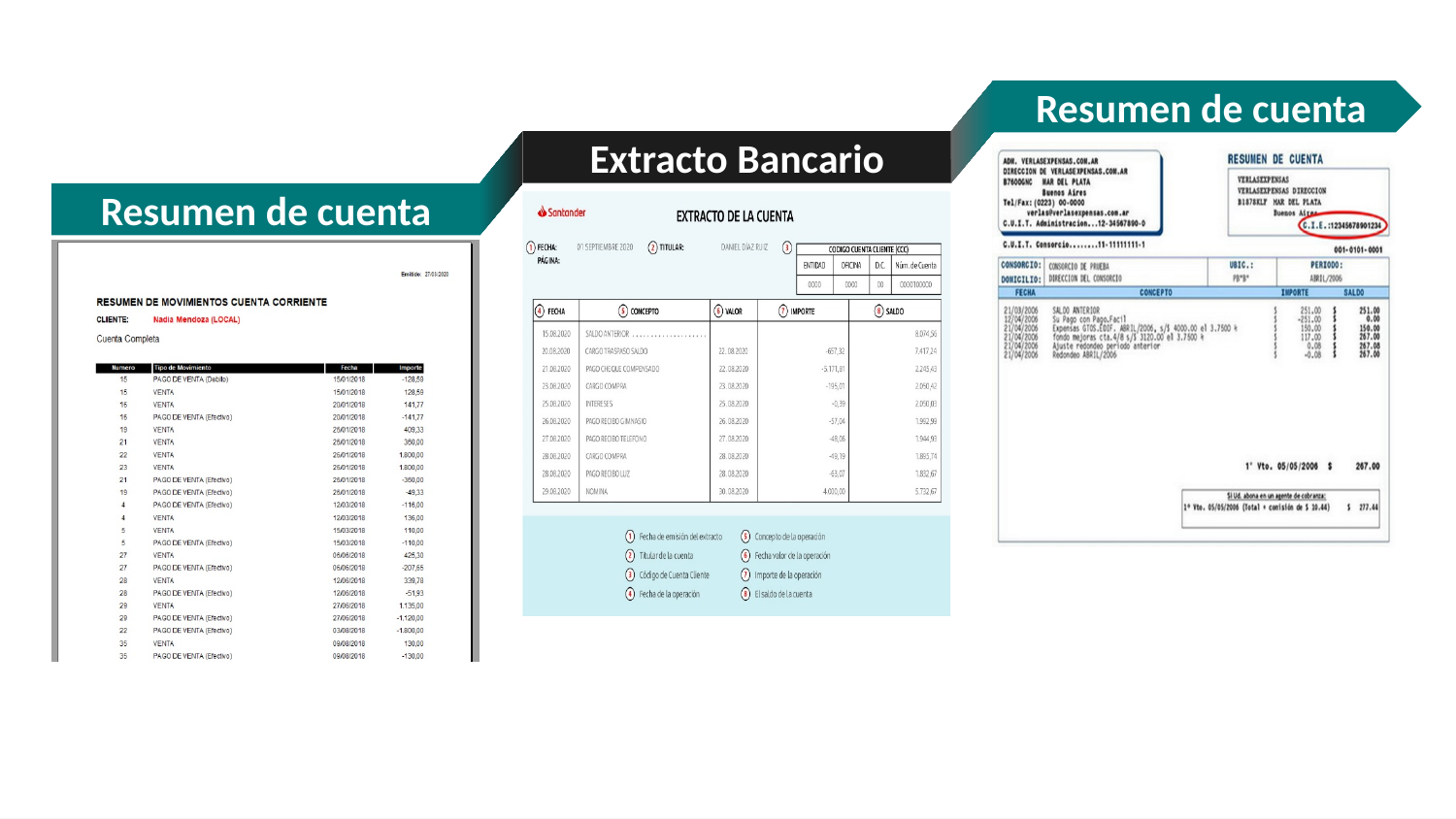

Resumen de cuenta
Extracto Bancario

Resumen de cuenta